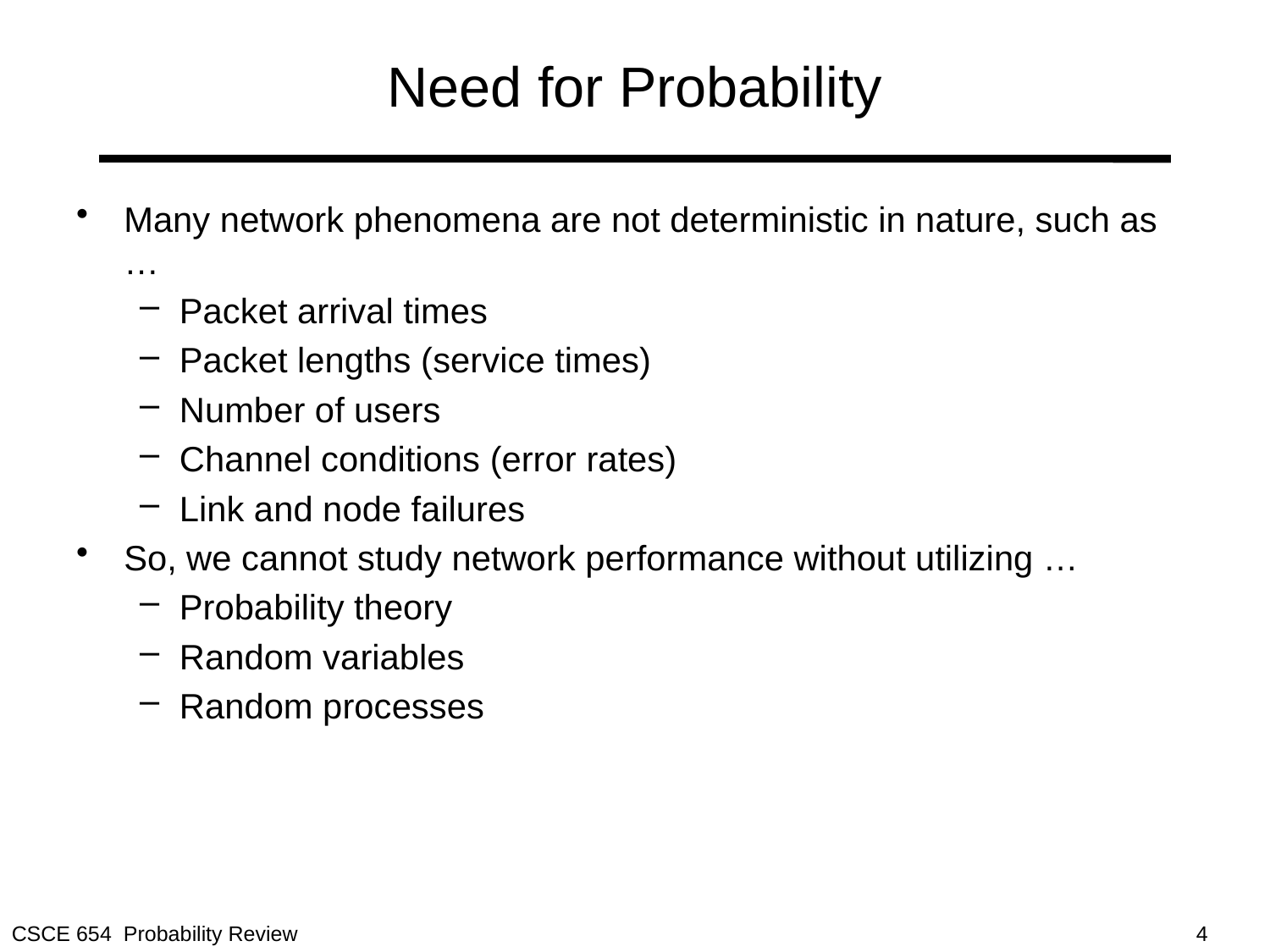

# Need for Probability
Many network phenomena are not deterministic in nature, such as …
Packet arrival times
Packet lengths (service times)
Number of users
Channel conditions (error rates)
Link and node failures
So, we cannot study network performance without utilizing …
Probability theory
Random variables
Random processes